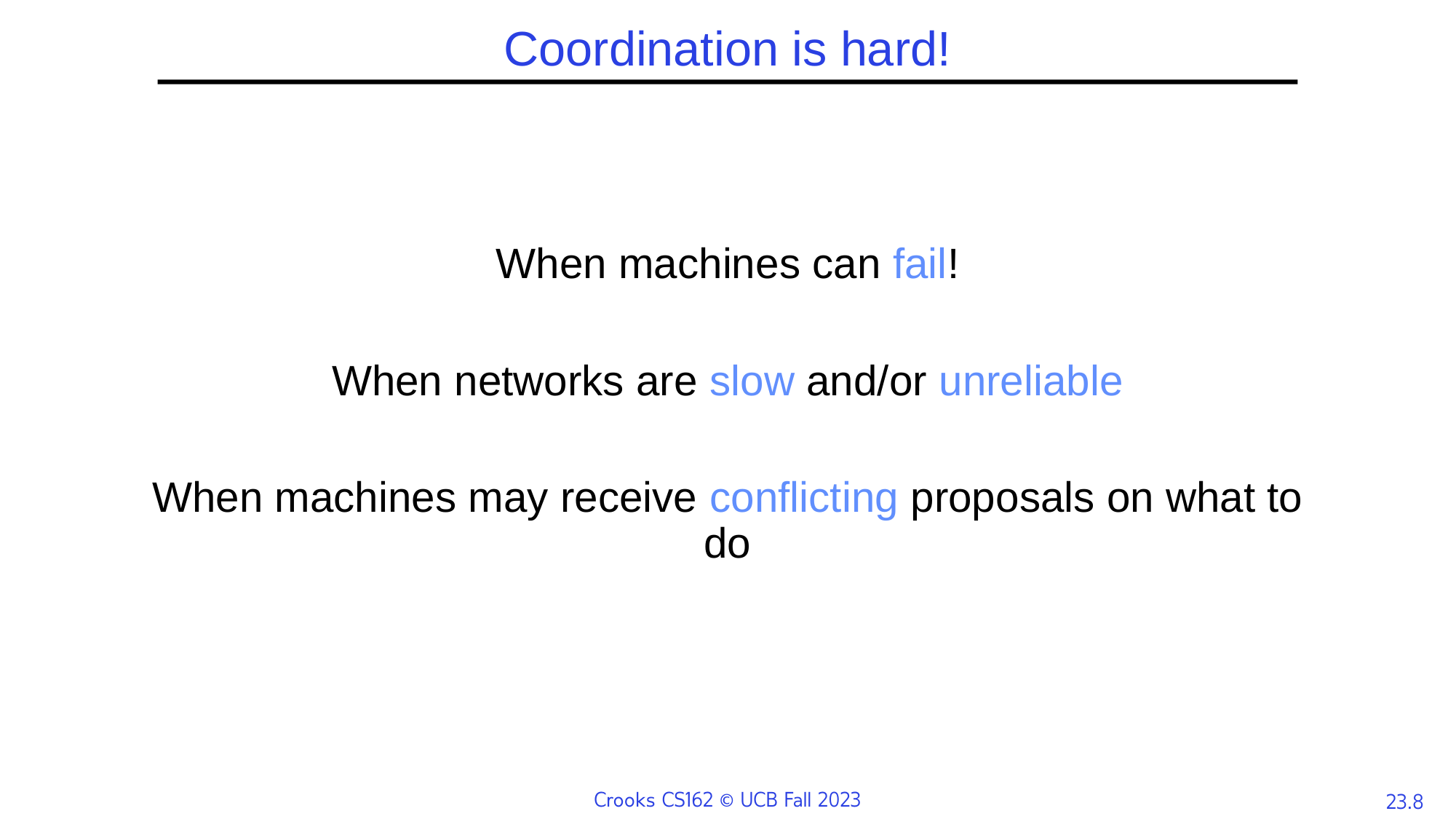

# Coordination is hard!
When machines can fail!

When networks are slow and/or unreliable

When machines may receive conflicting proposals on what to do